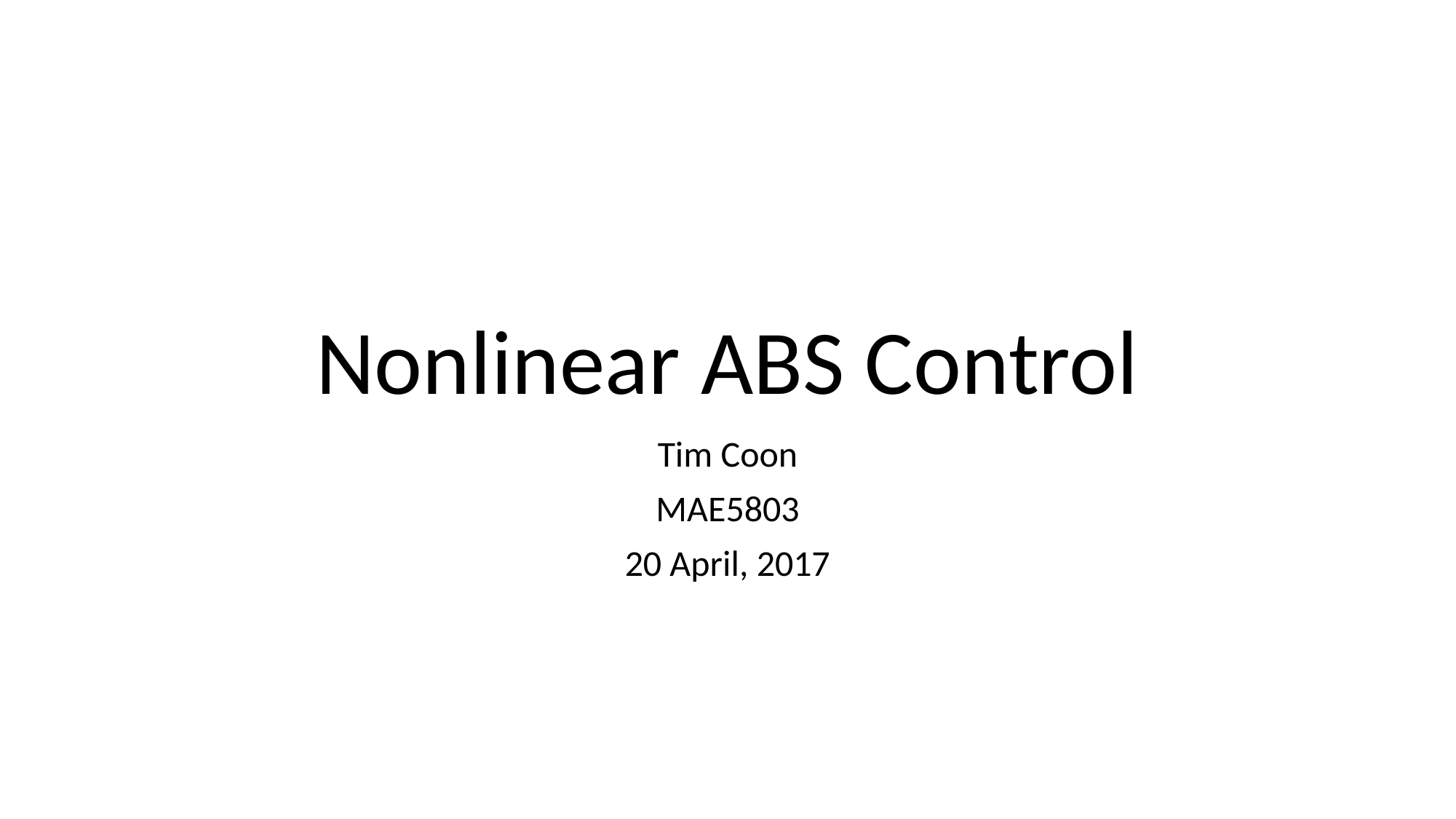

# Nonlinear ABS Control
Tim Coon
MAE5803
20 April, 2017